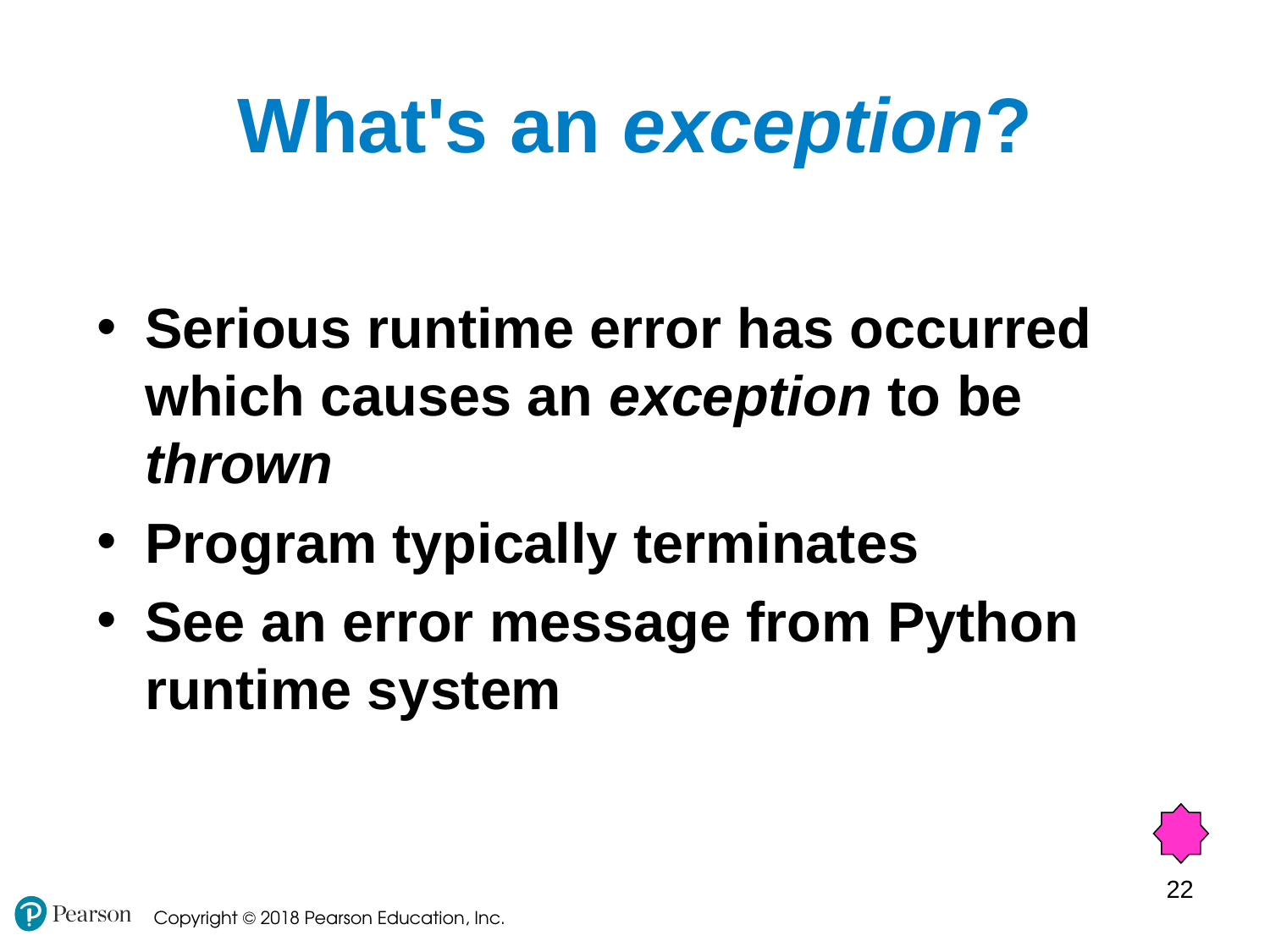

# What's an exception?
Serious runtime error has occurred which causes an exception to be thrown
Program typically terminates
See an error message from Python runtime system

22